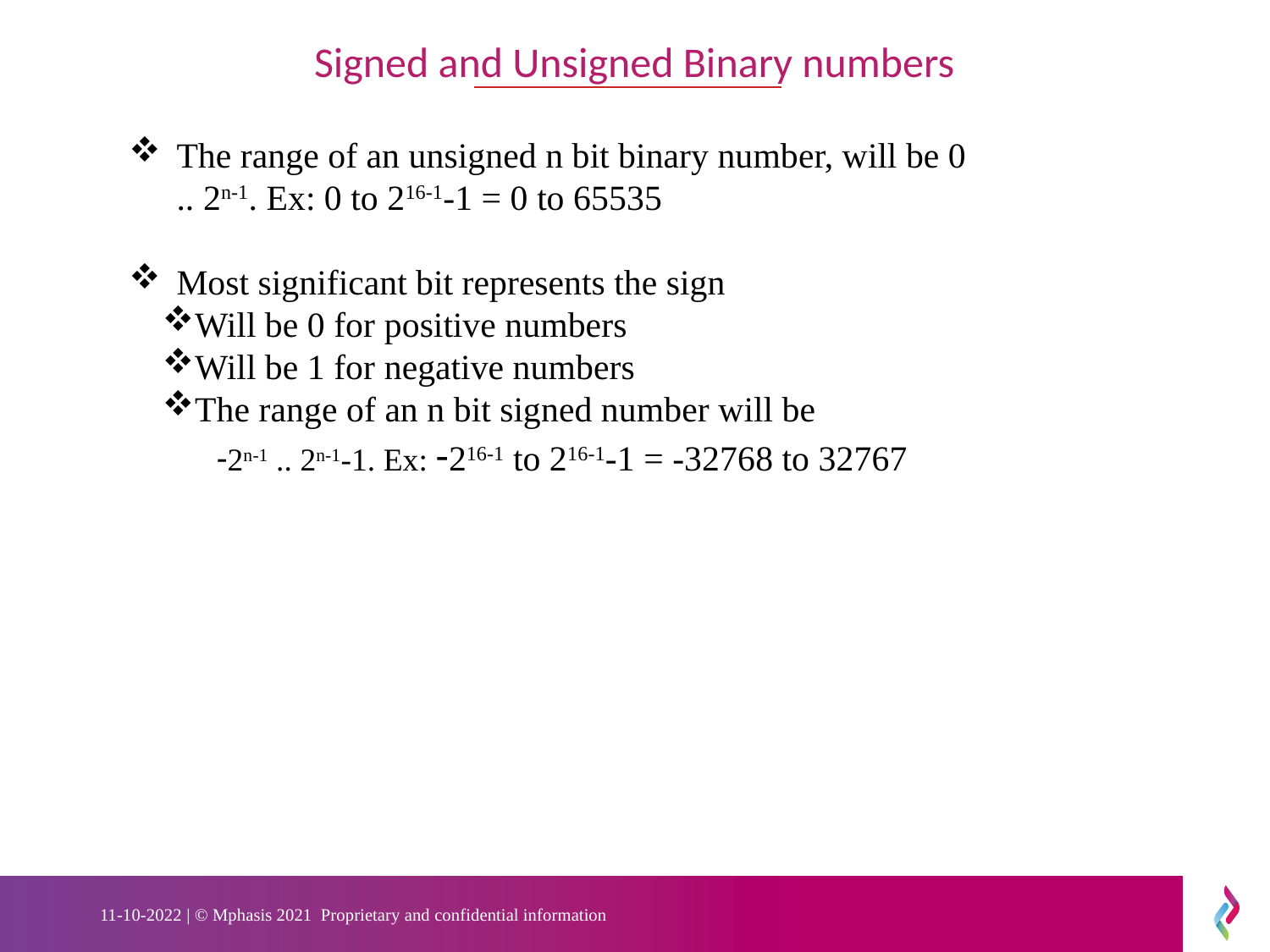

Signed and Unsigned Binary numbers
The range of an unsigned n bit binary number, will be 0 .. 2n-1. Ex: 0 to 216-1-1 = 0 to 65535

Most significant bit represents the sign
Will be 0 for positive numbers
Will be 1 for negative numbers
The range of an n bit signed number will be
   -2n-1 .. 2n-1-1. Ex: -216-1 to 216-1-1 = -32768 to 32767

11-10-2022 | © Mphasis 2021  Proprietary and confidential information
14